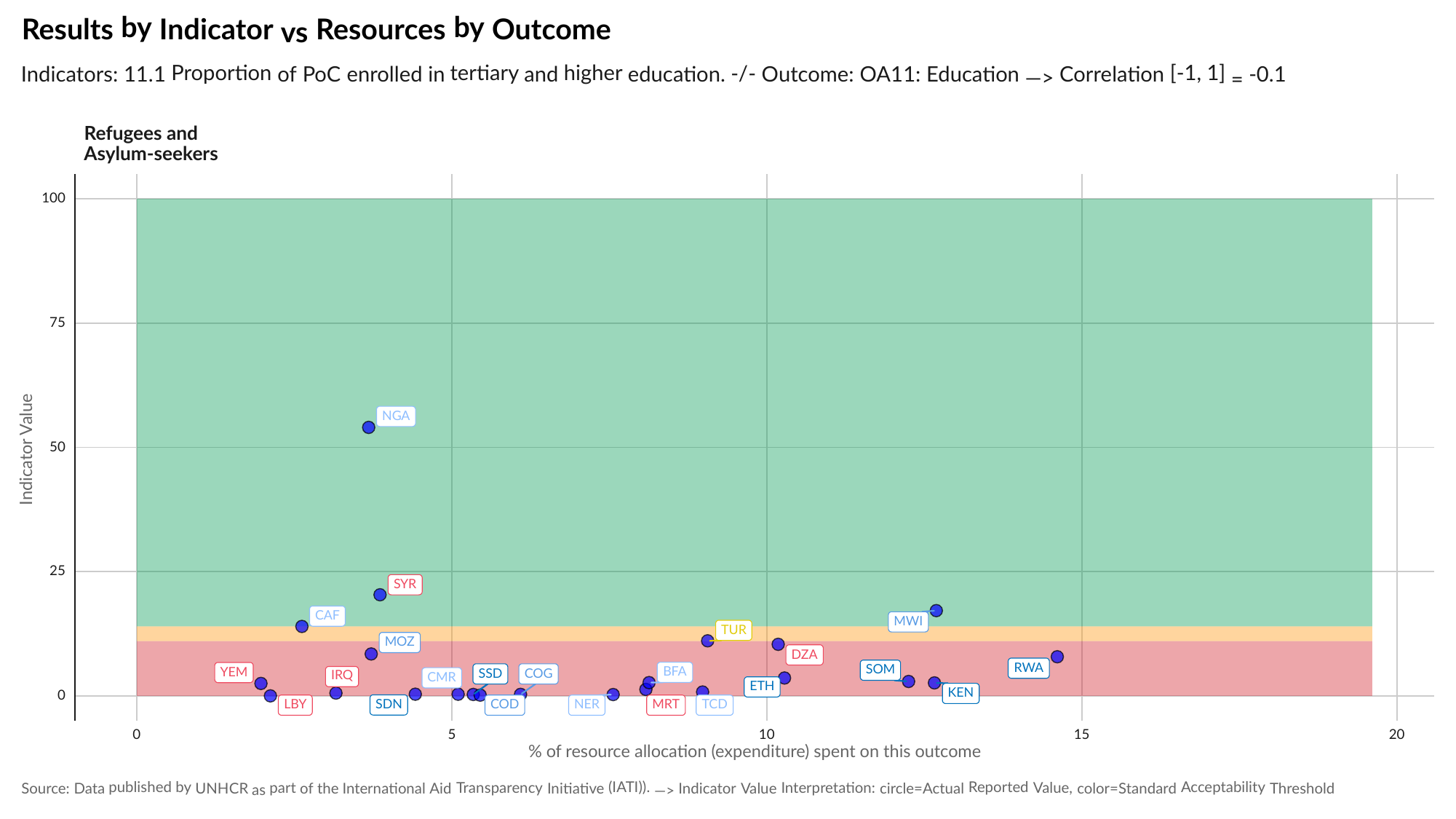

by
by
Results
Indicator
Outcome
Resources
vs
higher
[-1,
1]
Proportion
tertiary
-/-
Indicators:
and
education.
Education
Correlation
enrolled
of
PoC
Outcome:
OA11:
-0.1
in
11.1
—>
=
Refugees and
Asylum-seekers

100

75

NGA

Indicator Value
50

25

SYR

CAF

MWI

TUR

MOZ

DZA

RWA

SOM

BFA

YEM
SSD
COG
IRQ

CMR

ETH

KEN

0

SDN
COD
TCD
LBY
NER
MRT
0
10
20
15
5
% of resource allocation (expenditure) spent on this outcome
(IATI)).
published
by
Reported
Acceptability
Interpretation:
Transparency
Value,
part
the
International
Indicator
Value
circle=Actual
color=Standard
Threshold
Aid
Initiative
of
UNHCR
Source:
Data
as
—>